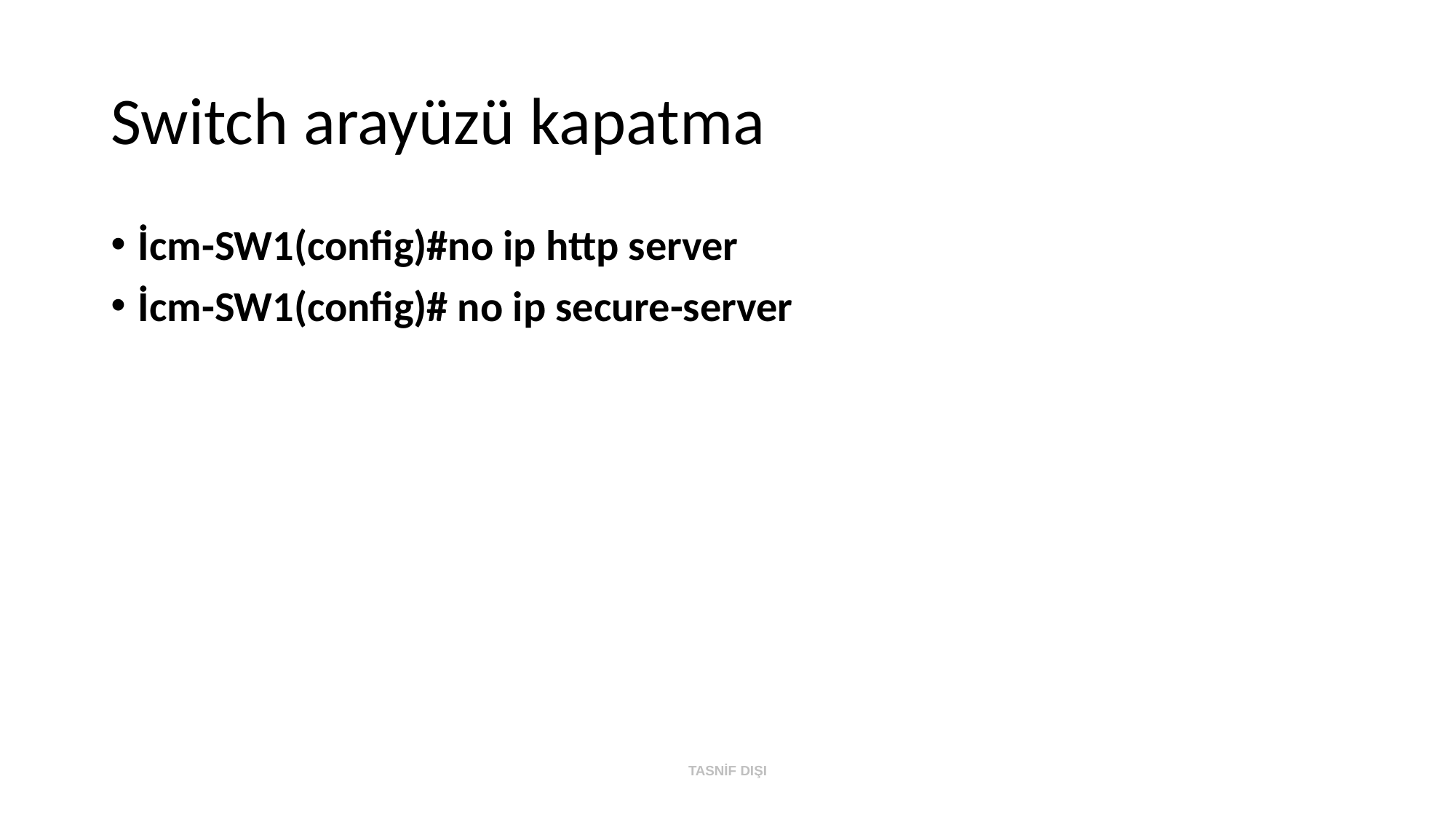

# Switch arayüzü kapatma
İcm-SW1(config)#no ip http server
İcm-SW1(config)# no ip secure-server

TASNİF DIŞI